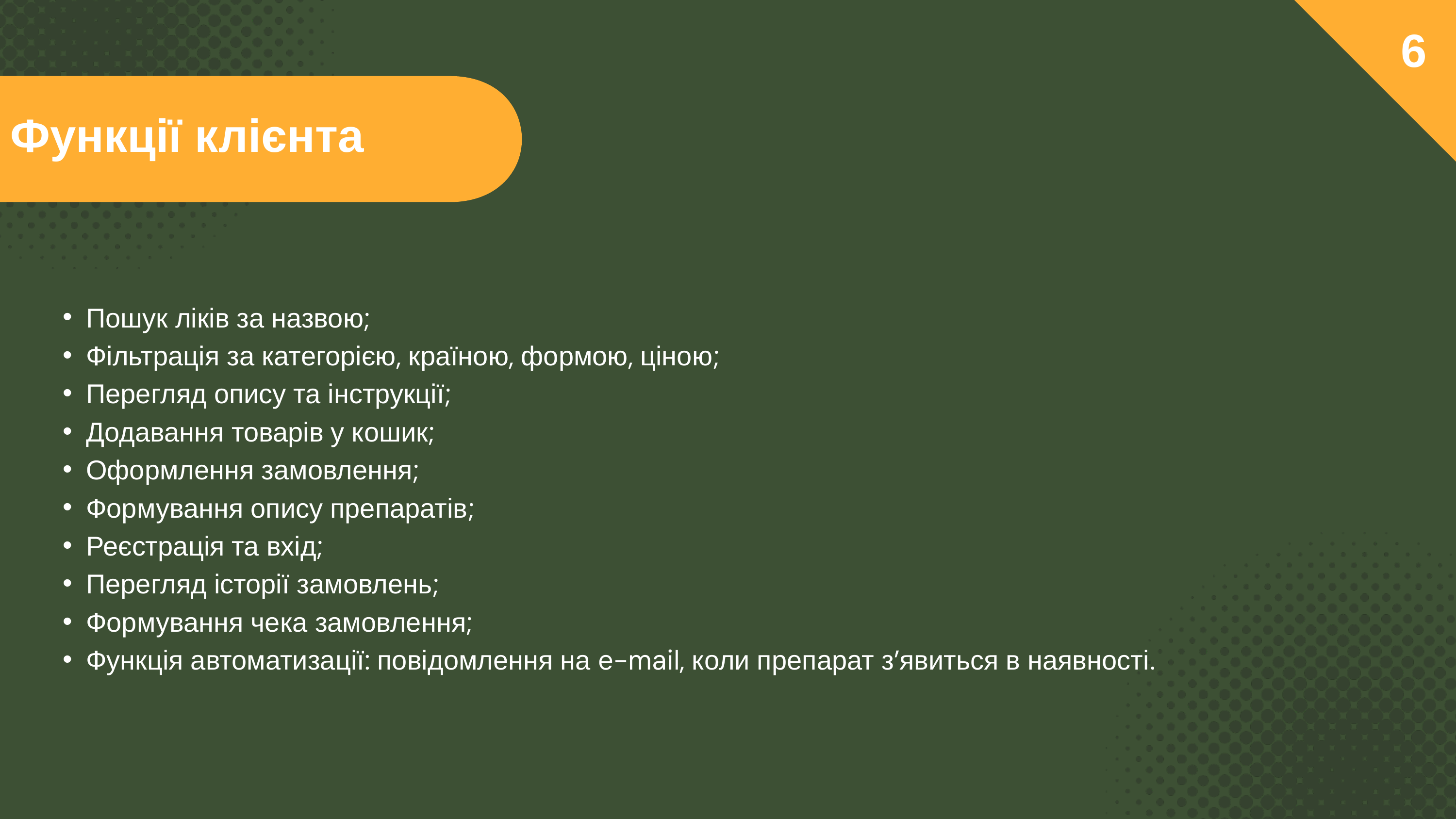

6
Функції клієнта
Пошук ліків за назвою;
Фільтрація за категорією, країною, формою, ціною;
Перегляд опису та інструкції;
Додавання товарів у кошик;
Оформлення замовлення;
Формування опису препаратів;
Реєстрація та вхід;
Перегляд історії замовлень;
Формування чека замовлення;
Функція автоматизації: повідомлення на e-mail, коли препарат з’явиться в наявності.